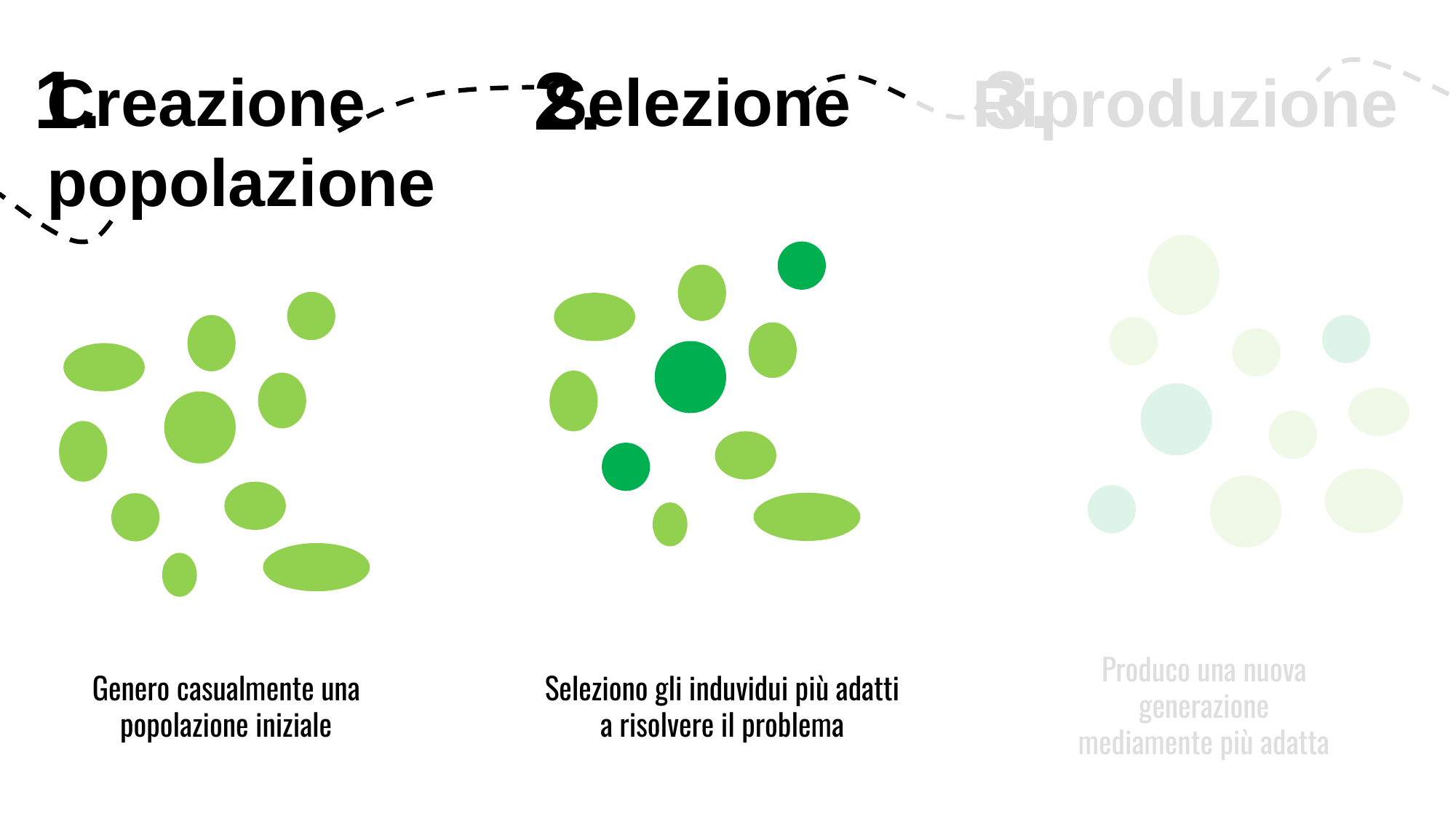

1.
3.
2.
Creazione
popolazione
Selezione
Riproduzione

Produco una nuova generazione mediamente più adatta
Genero casualmente una popolazione iniziale
Seleziono gli induvidui più adatti a risolvere il problema